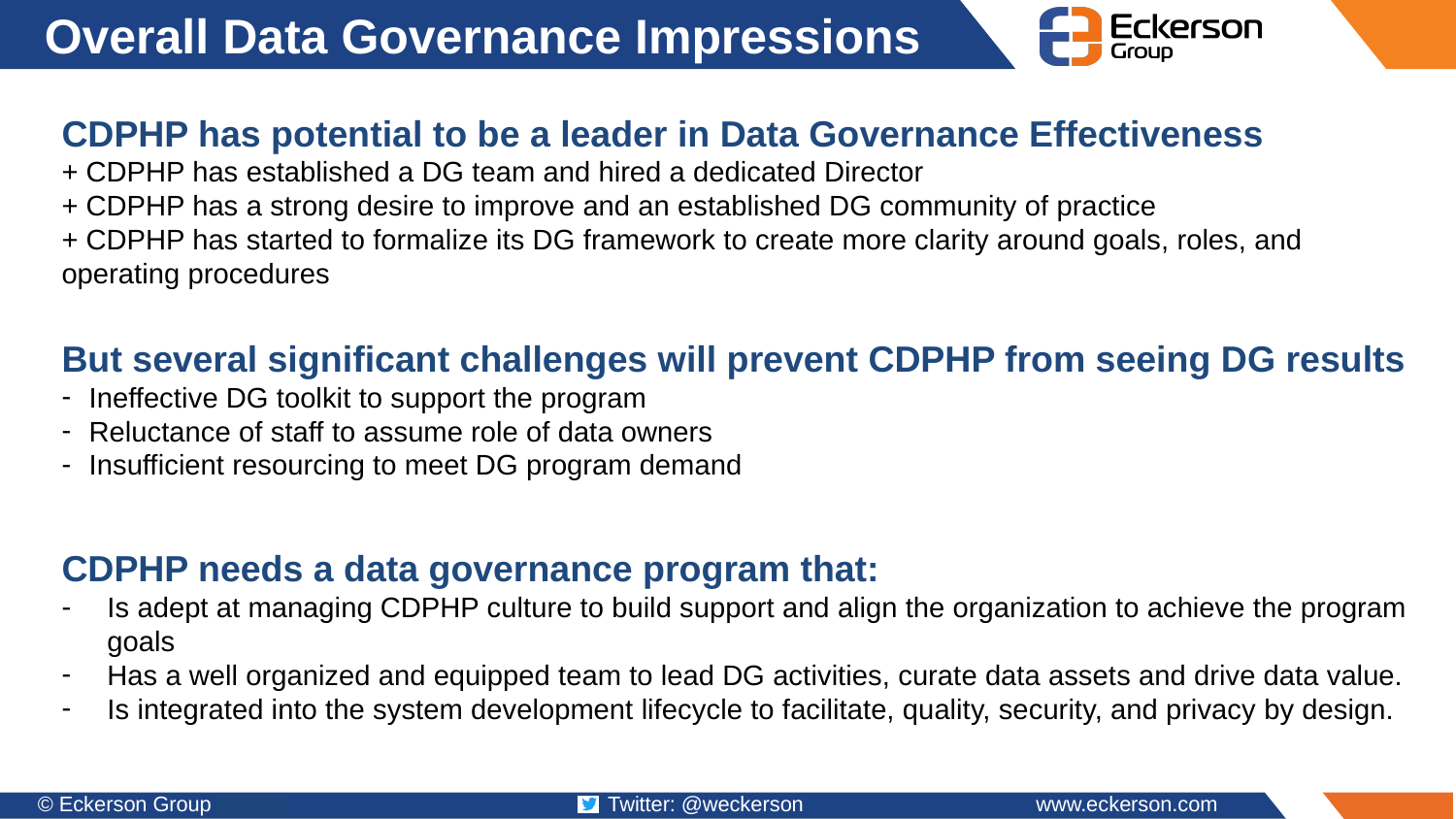

# Overall Data Governance Impressions
CDPHP has potential to be a leader in Data Governance Effectiveness
+ CDPHP has established a DG team and hired a dedicated Director
+ CDPHP has a strong desire to improve and an established DG community of practice
+ CDPHP has started to formalize its DG framework to create more clarity around goals, roles, and operating procedures
But several significant challenges will prevent CDPHP from seeing DG results
Ineffective DG toolkit to support the program
Reluctance of staff to assume role of data owners
Insufficient resourcing to meet DG program demand
CDPHP needs a data governance program that:
Is adept at managing CDPHP culture to build support and align the organization to achieve the program goals
Has a well organized and equipped team to lead DG activities, curate data assets and drive data value.
Is integrated into the system development lifecycle to facilitate, quality, security, and privacy by design.